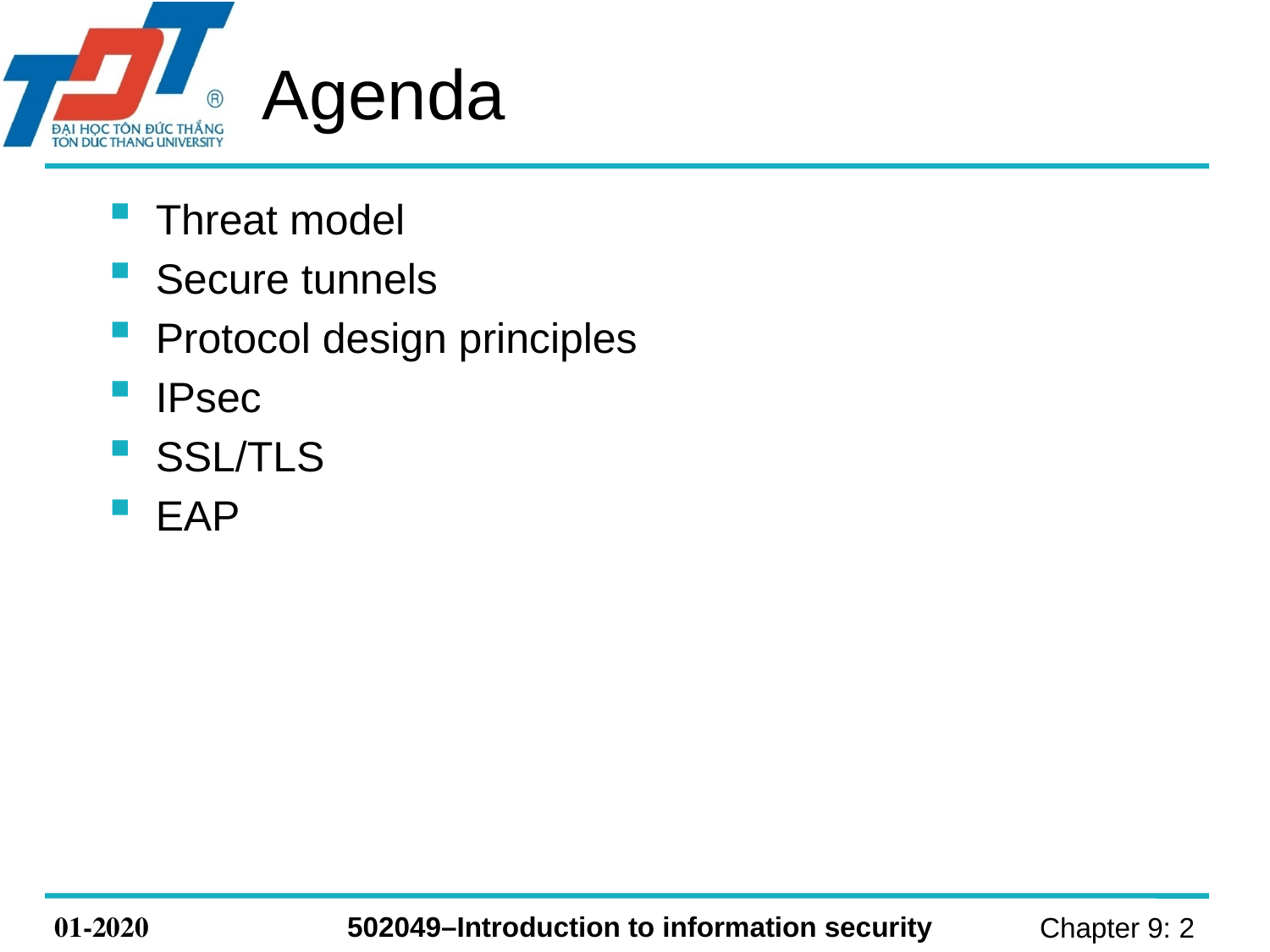

# Agenda
Threat model
Secure tunnels
Protocol design principles
IPsec
SSL/TLS
EAP